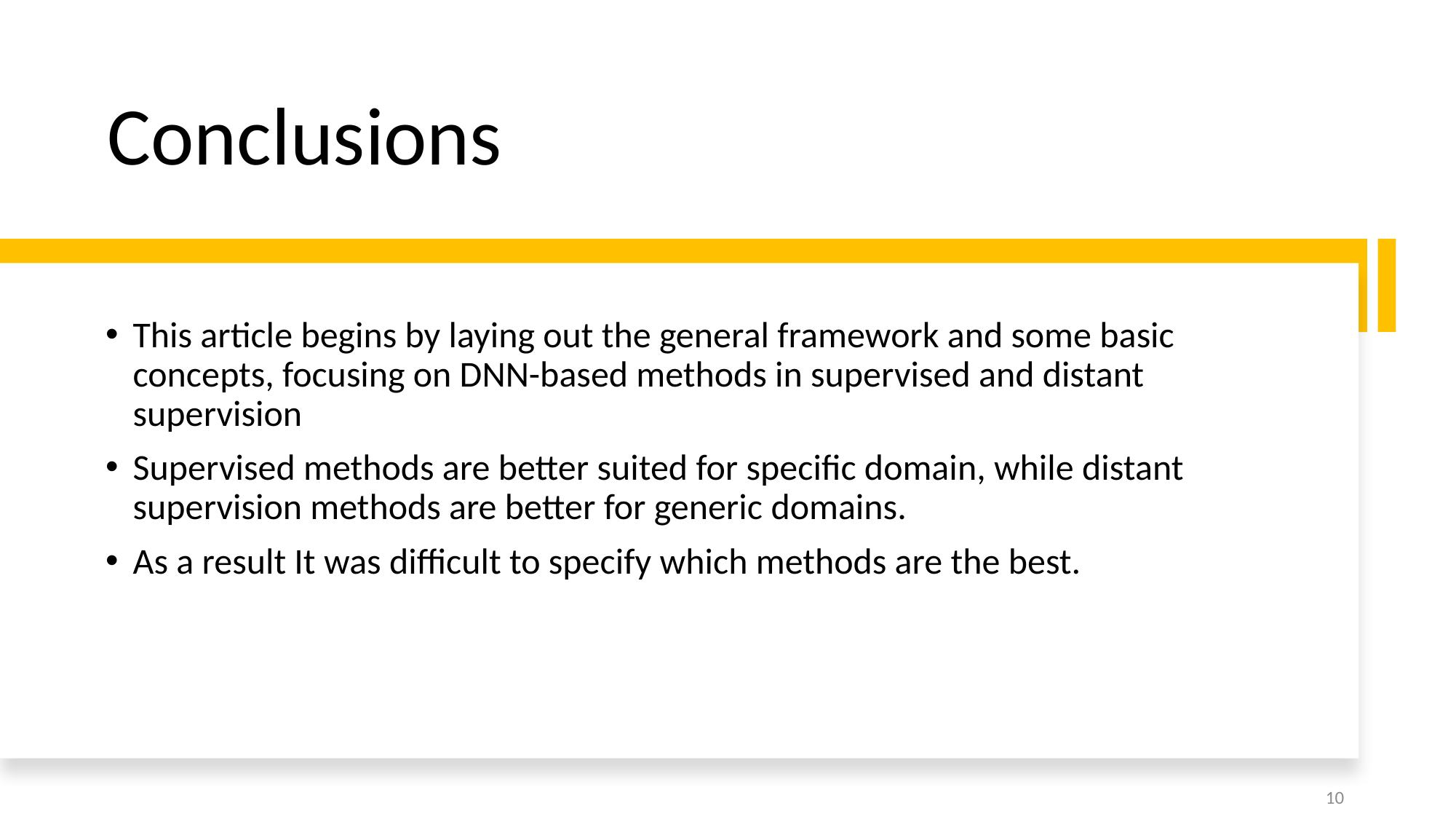

# Conclusions

This article begins by laying out the general framework and some basic concepts, focusing on DNN-based methods in supervised and distant supervision
Supervised methods are better suited for specific domain, while distant supervision methods are better for generic domains.
As a result It was difficult to specify which methods are the best.

10